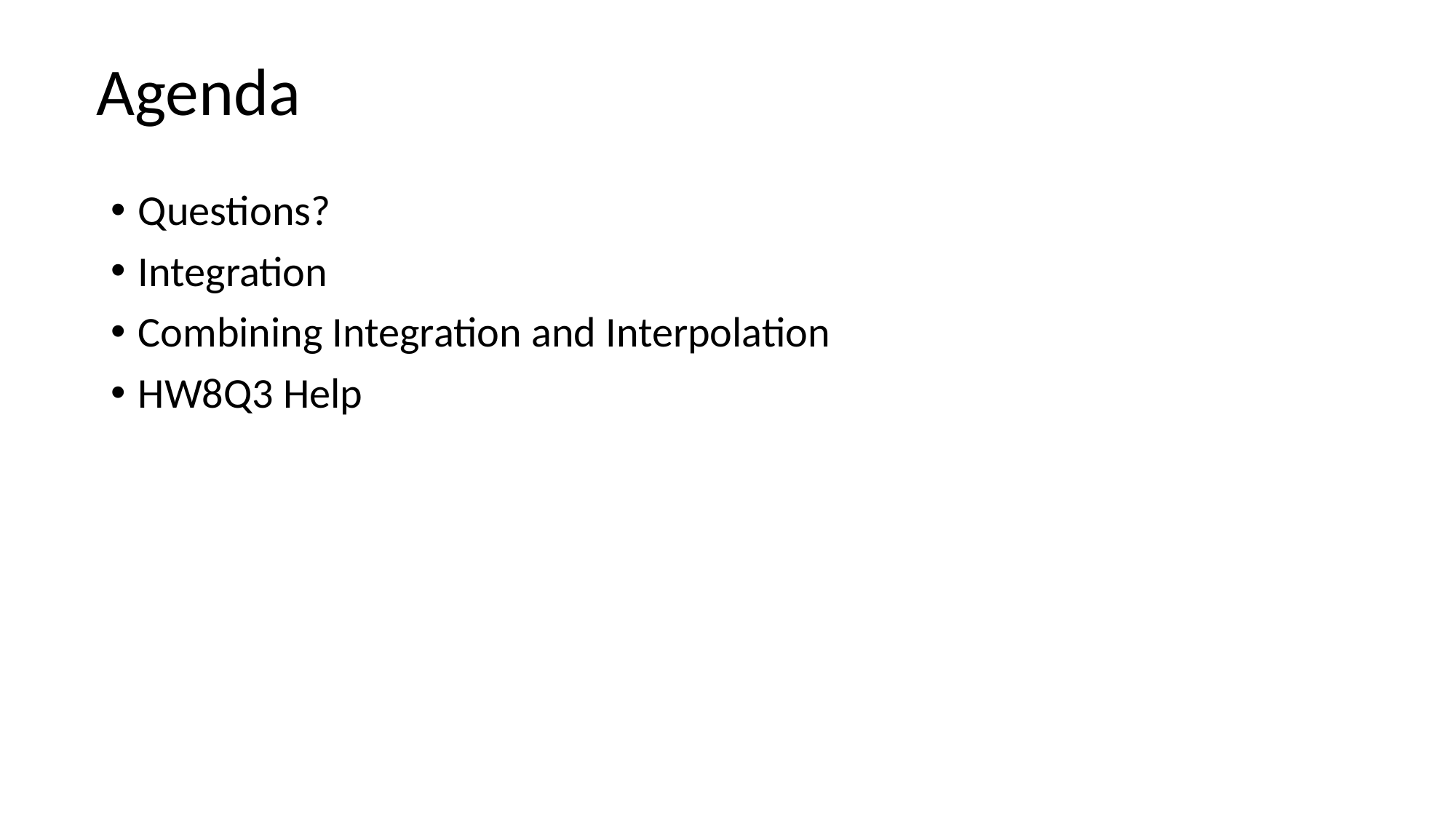

# Agenda
Questions?
Integration
Combining Integration and Interpolation
HW8Q3 Help